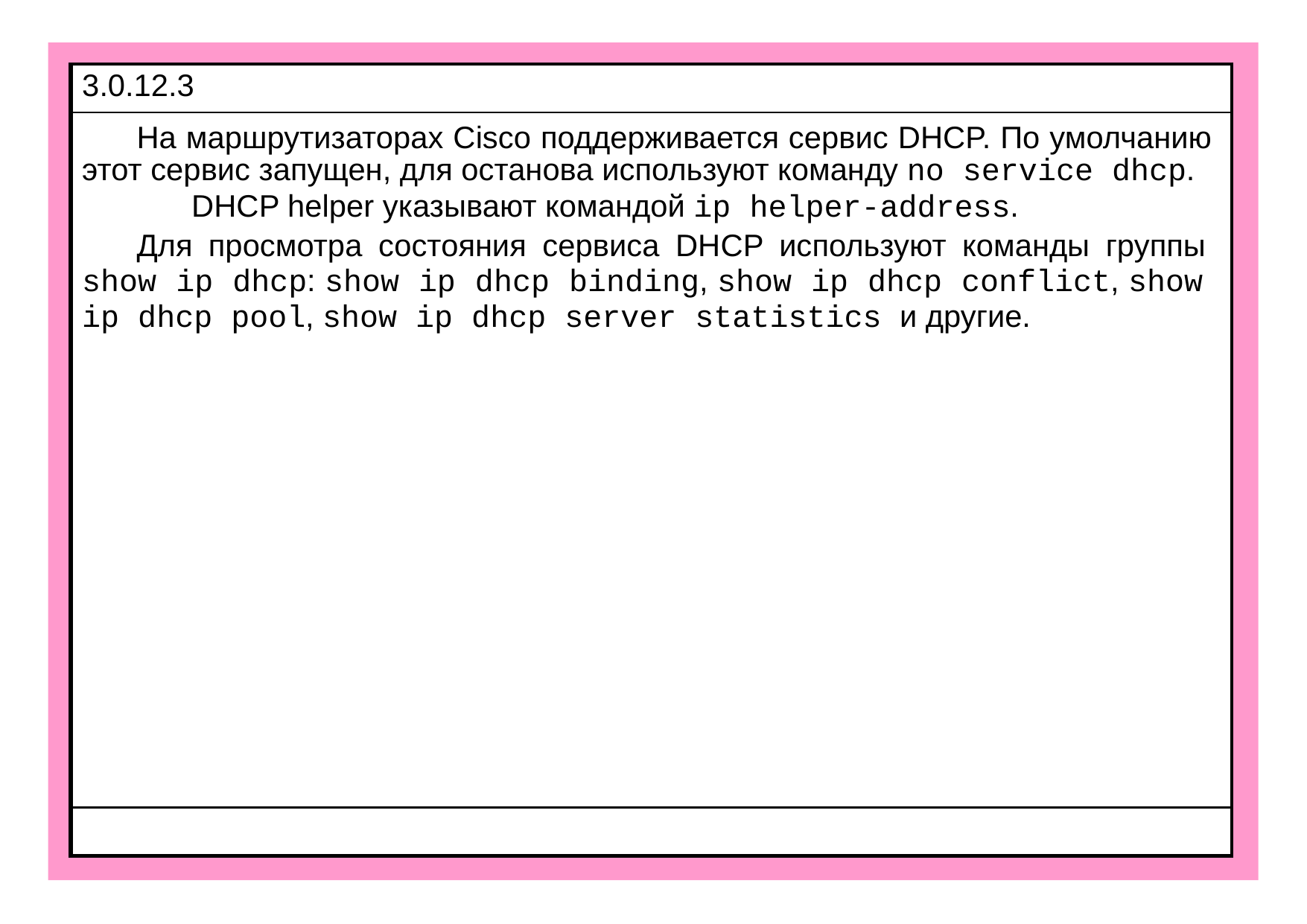

| 3.0.12.3 |
| --- |
| На маршрутизаторах Cisco поддерживается сервис DHCP. По умолчанию этот сервис запущен, для останова используют команду no service dhcp. DHCP helper указывают командой ip helper-address. Для просмотра состояния сервиса DHCP используют команды группы show ip dhcp: show ip dhcp binding, show ip dhcp conflict, show ip dhcp pool, show ip dhcp server statistics и другие. |
|  |